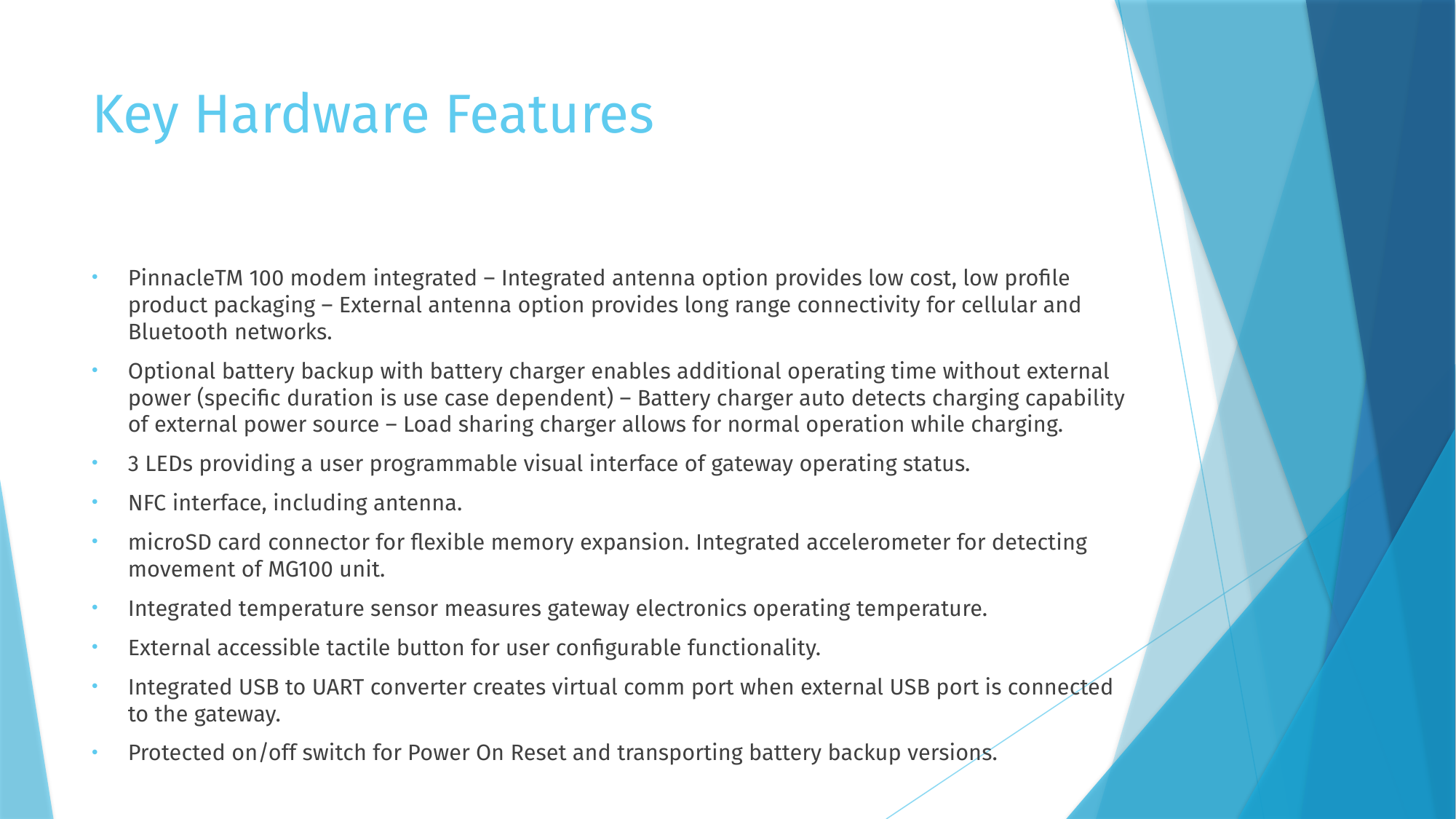

# Key Hardware Features
PinnacleTM 100 modem integrated – Integrated antenna option provides low cost, low profile product packaging – External antenna option provides long range connectivity for cellular and Bluetooth networks.
Optional battery backup with battery charger enables additional operating time without external power (specific duration is use case dependent) – Battery charger auto detects charging capability of external power source – Load sharing charger allows for normal operation while charging.
3 LEDs providing a user programmable visual interface of gateway operating status.
NFC interface, including antenna.
microSD card connector for flexible memory expansion. Integrated accelerometer for detecting movement of MG100 unit.
Integrated temperature sensor measures gateway electronics operating temperature.
External accessible tactile button for user configurable functionality.
Integrated USB to UART converter creates virtual comm port when external USB port is connected to the gateway.
Protected on/off switch for Power On Reset and transporting battery backup versions.